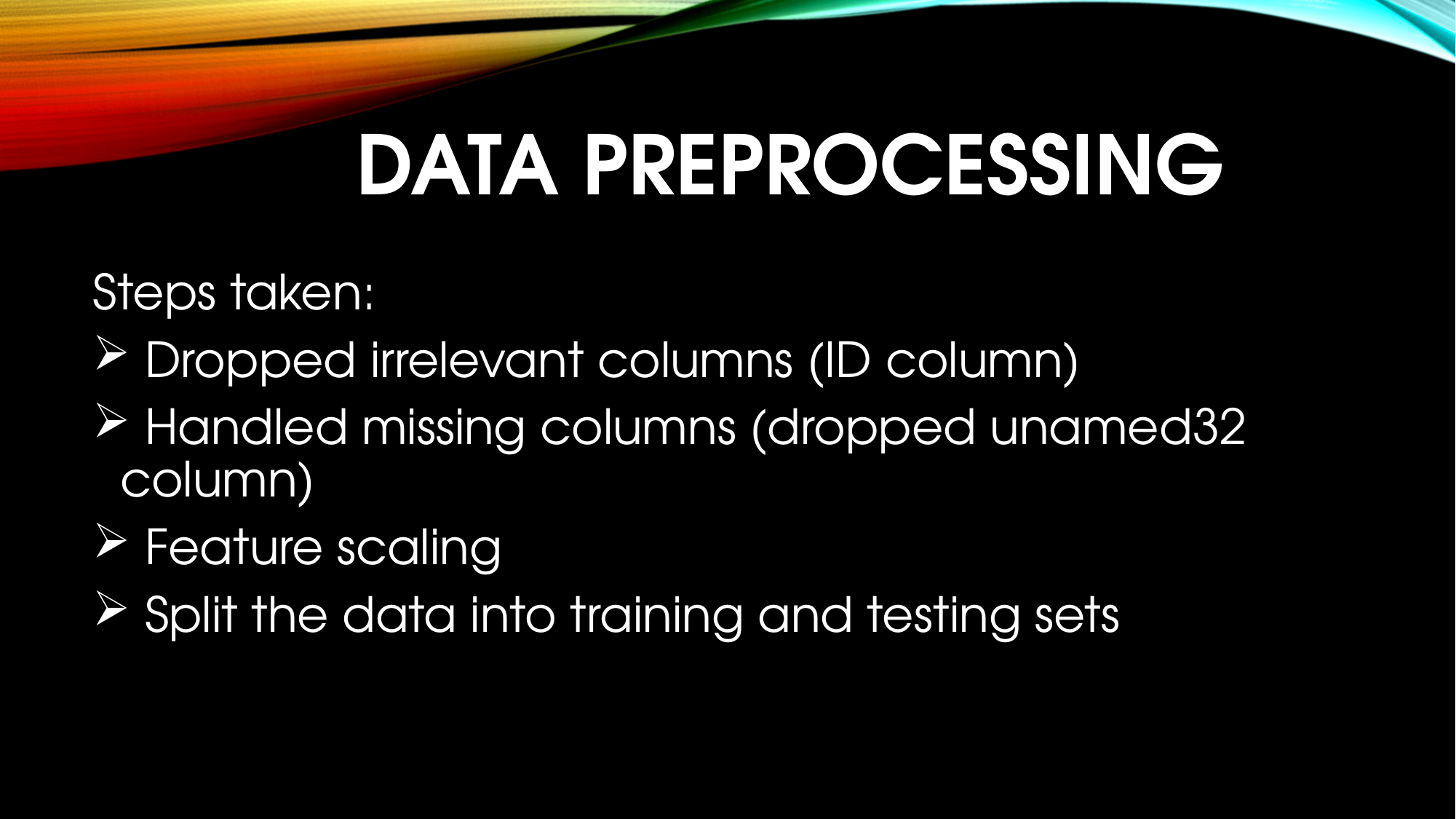

# DATA PREPROCESSING
Steps taken:
 Dropped irrelevant columns (ID column)
 Handled missing columns (dropped unamed32 column)
 Feature scaling
 Split the data into training and testing sets